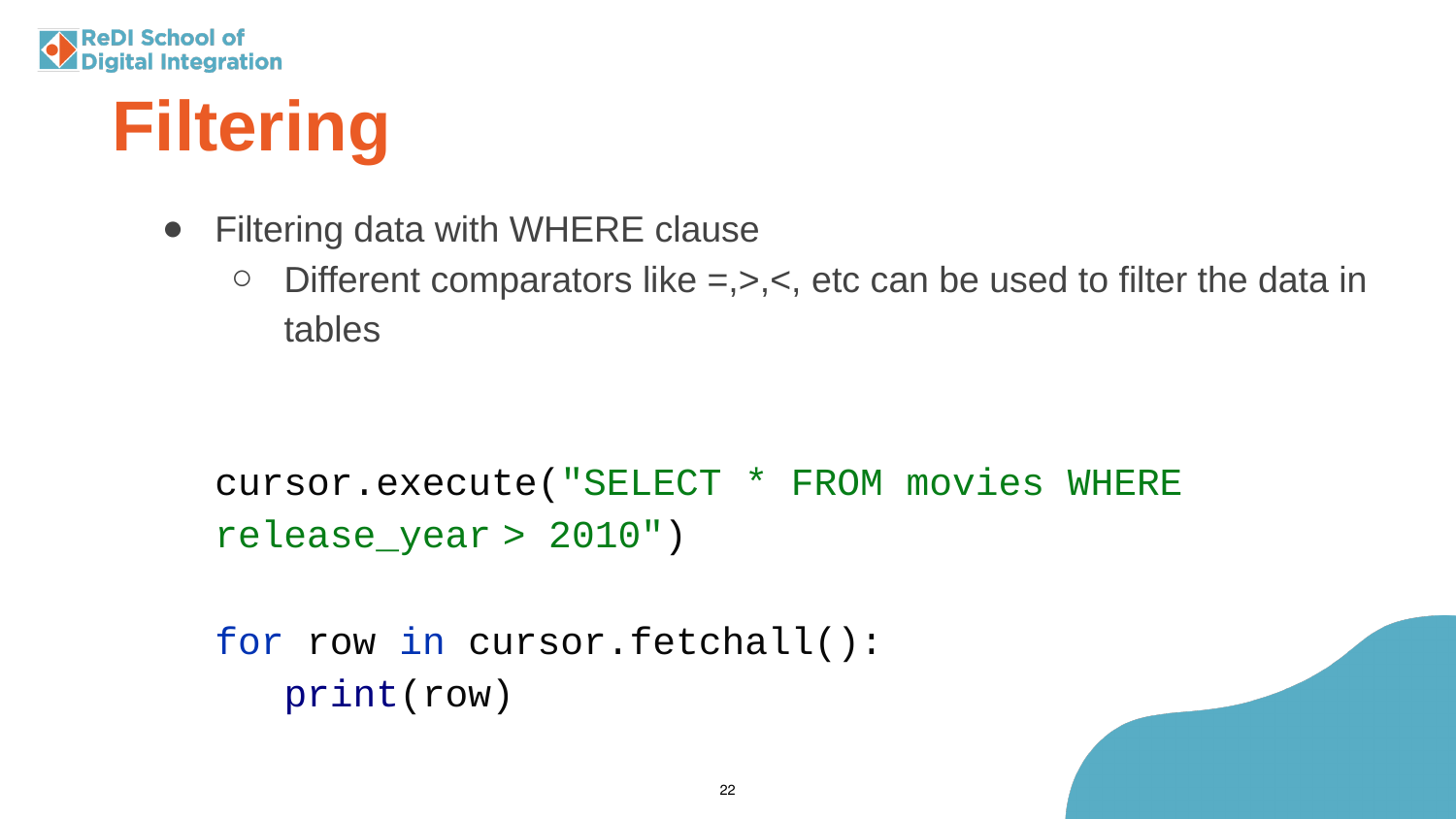

Filtering
Filtering data with WHERE clause
Different comparators like =,>,<, etc can be used to filter the data in tables

cursor.execute("SELECT * FROM movies WHERE release_year > 2010")

for row in cursor.fetchall():
   print(row)

22